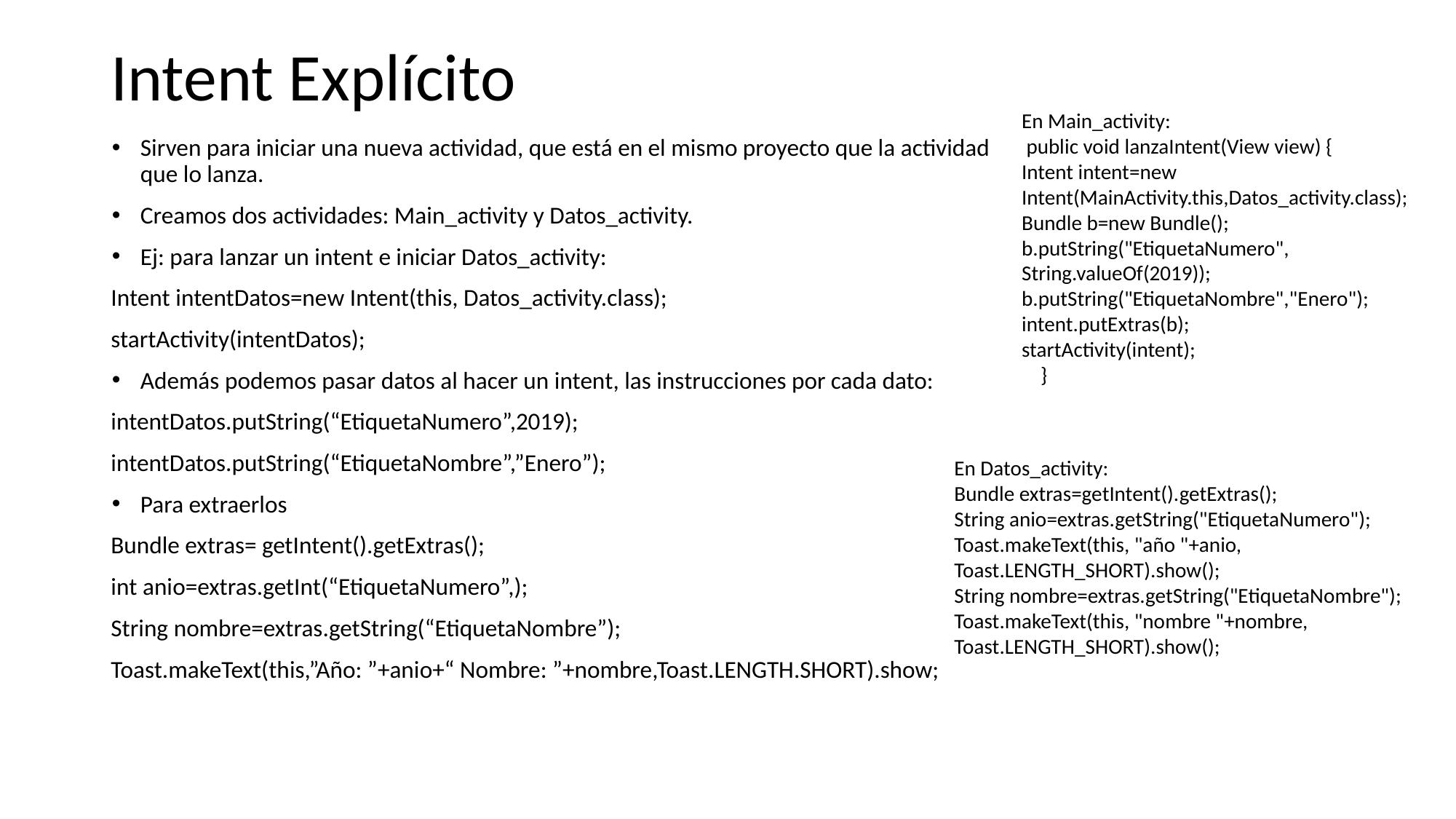

# Intent Explícito
En Main_activity:
 public void lanzaIntent(View view) {
Intent intent=new Intent(MainActivity.this,Datos_activity.class);
Bundle b=new Bundle();
b.putString("EtiquetaNumero", String.valueOf(2019));
b.putString("EtiquetaNombre","Enero");
intent.putExtras(b);
startActivity(intent);
    }
Sirven para iniciar una nueva actividad, que está en el mismo proyecto que la actividad que lo lanza.
Creamos dos actividades: Main_activity y Datos_activity.
Ej: para lanzar un intent e iniciar Datos_activity:
Intent intentDatos=new Intent(this, Datos_activity.class);
startActivity(intentDatos);
Además podemos pasar datos al hacer un intent, las instrucciones por cada dato:
intentDatos.putString(“EtiquetaNumero”,2019);
intentDatos.putString(“EtiquetaNombre”,”Enero”);
Para extraerlos
Bundle extras= getIntent().getExtras();
int anio=extras.getInt(“EtiquetaNumero”,);
String nombre=extras.getString(“EtiquetaNombre”);
Toast.makeText(this,”Año: ”+anio+“ Nombre: ”+nombre,Toast.LENGTH.SHORT).show;

En Datos_activity:
Bundle extras=getIntent().getExtras();
String anio=extras.getString("EtiquetaNumero");
Toast.makeText(this, "año "+anio, Toast.LENGTH_SHORT).show();
String nombre=extras.getString("EtiquetaNombre");
Toast.makeText(this, "nombre "+nombre, Toast.LENGTH_SHORT).show();